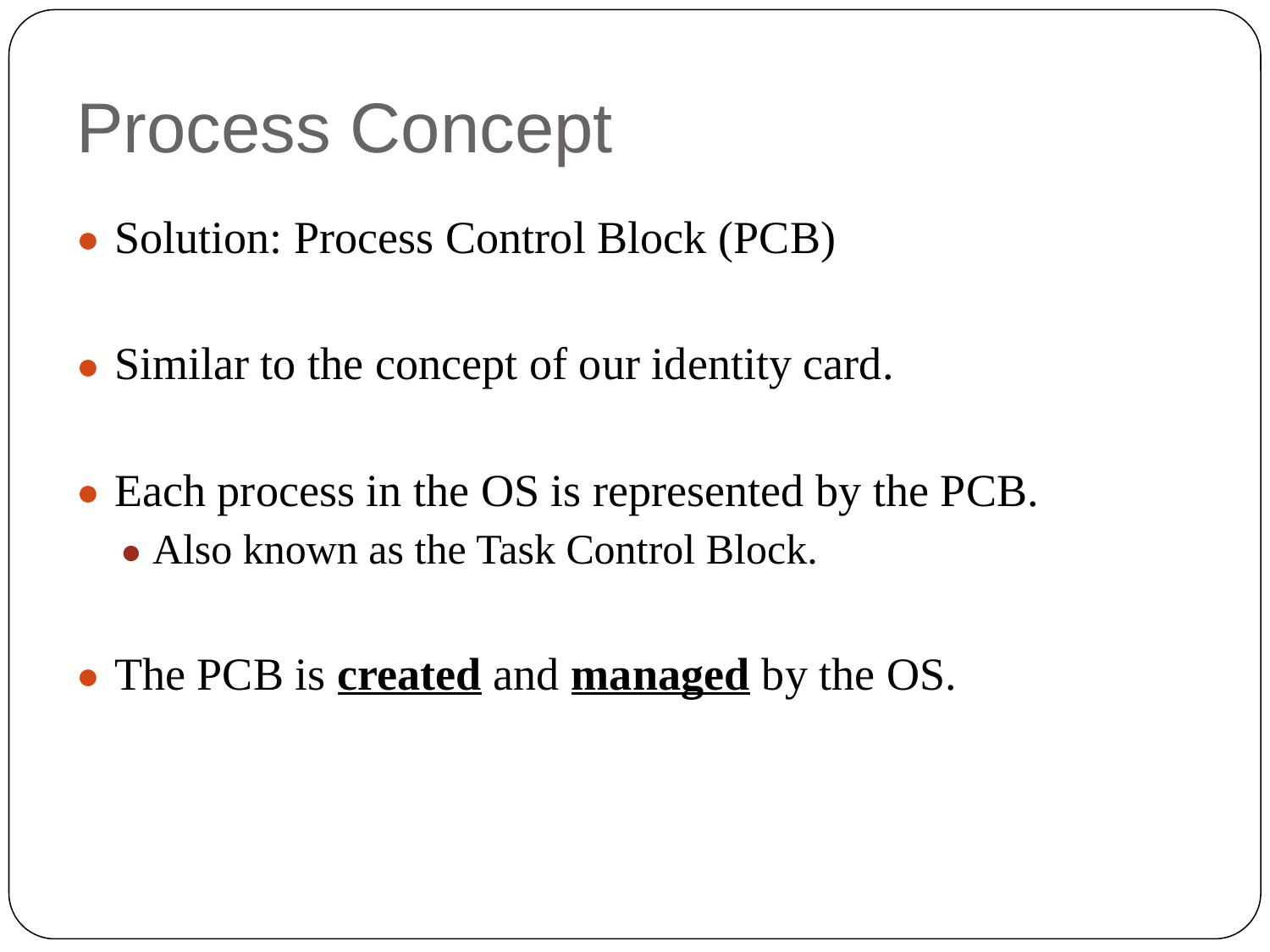

# Process Concept
Solution: Process Control Block (PCB)

Similar to the concept of our identity card.

Each process in the OS is represented by the PCB.
Also known as the Task Control Block.

The PCB is created and managed by the OS.